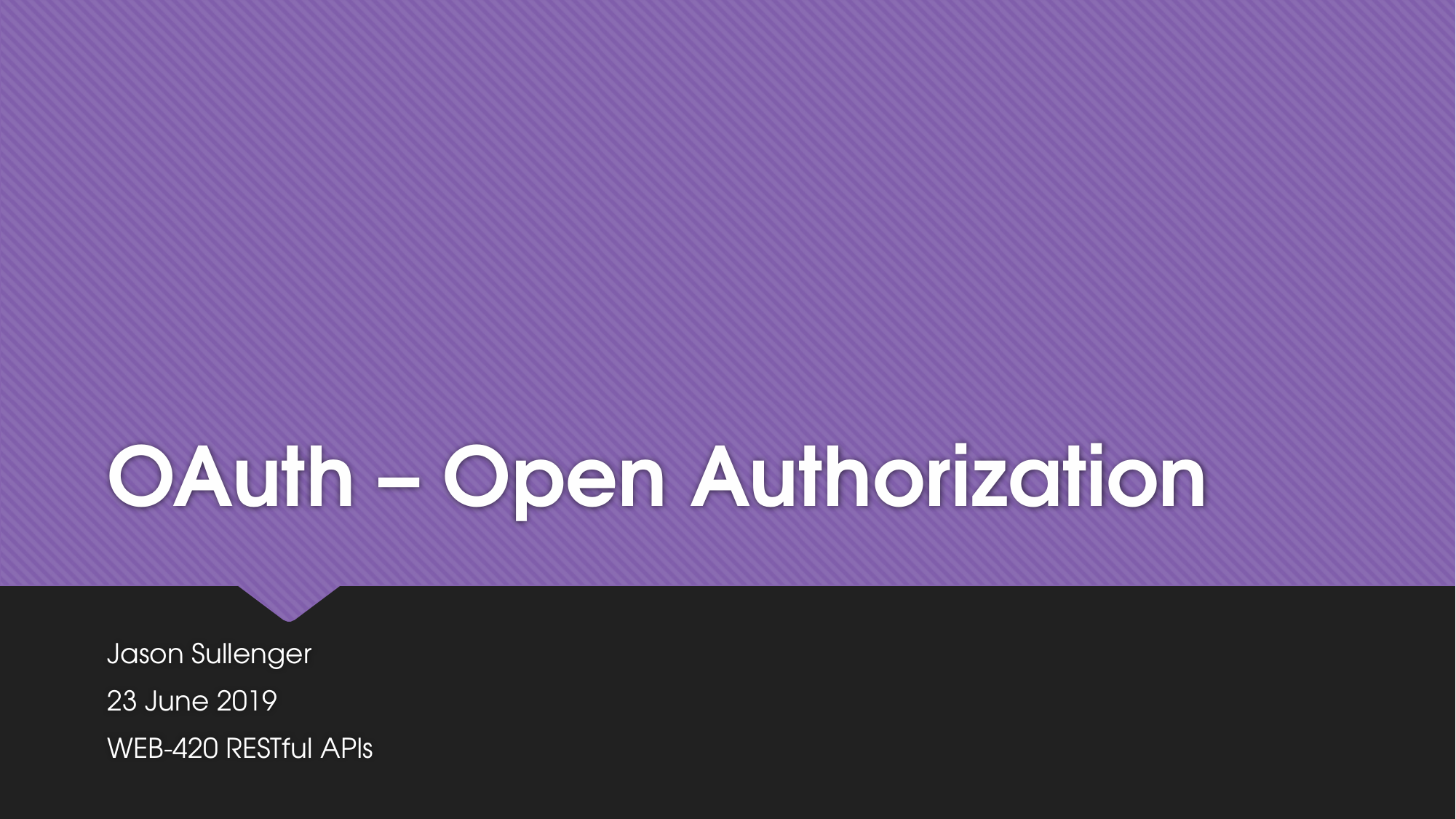

# OAuth – Open Authorization
Jason Sullenger
23 June 2019
WEB-420 RESTful APIs